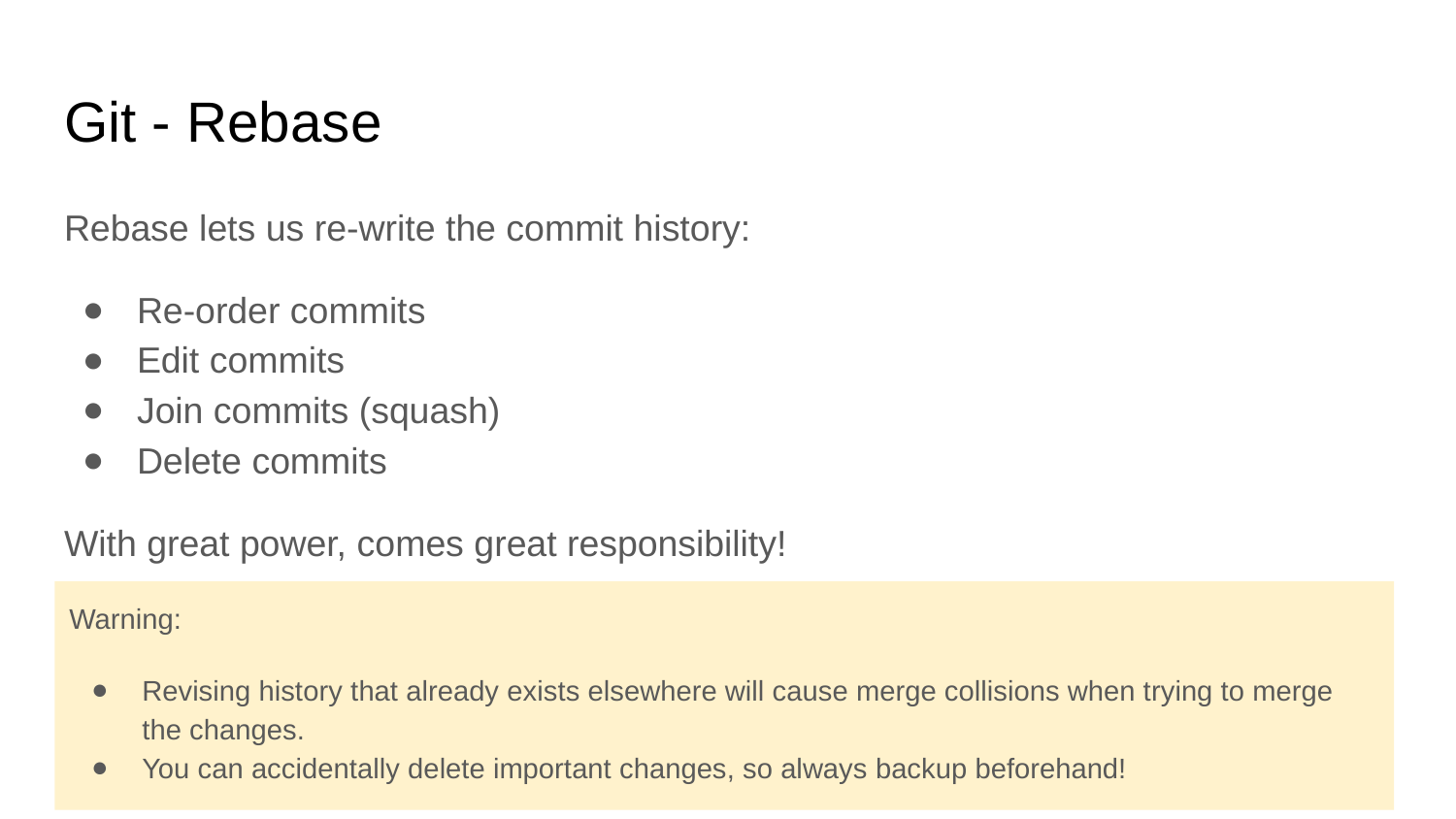

# Git - Rebase
Rebase lets us re-write the commit history:
Re-order commits
Edit commits
Join commits (squash)
Delete commits
With great power, comes great responsibility!

Warning:
Revising history that already exists elsewhere will cause merge collisions when trying to merge the changes.
You can accidentally delete important changes, so always backup beforehand!